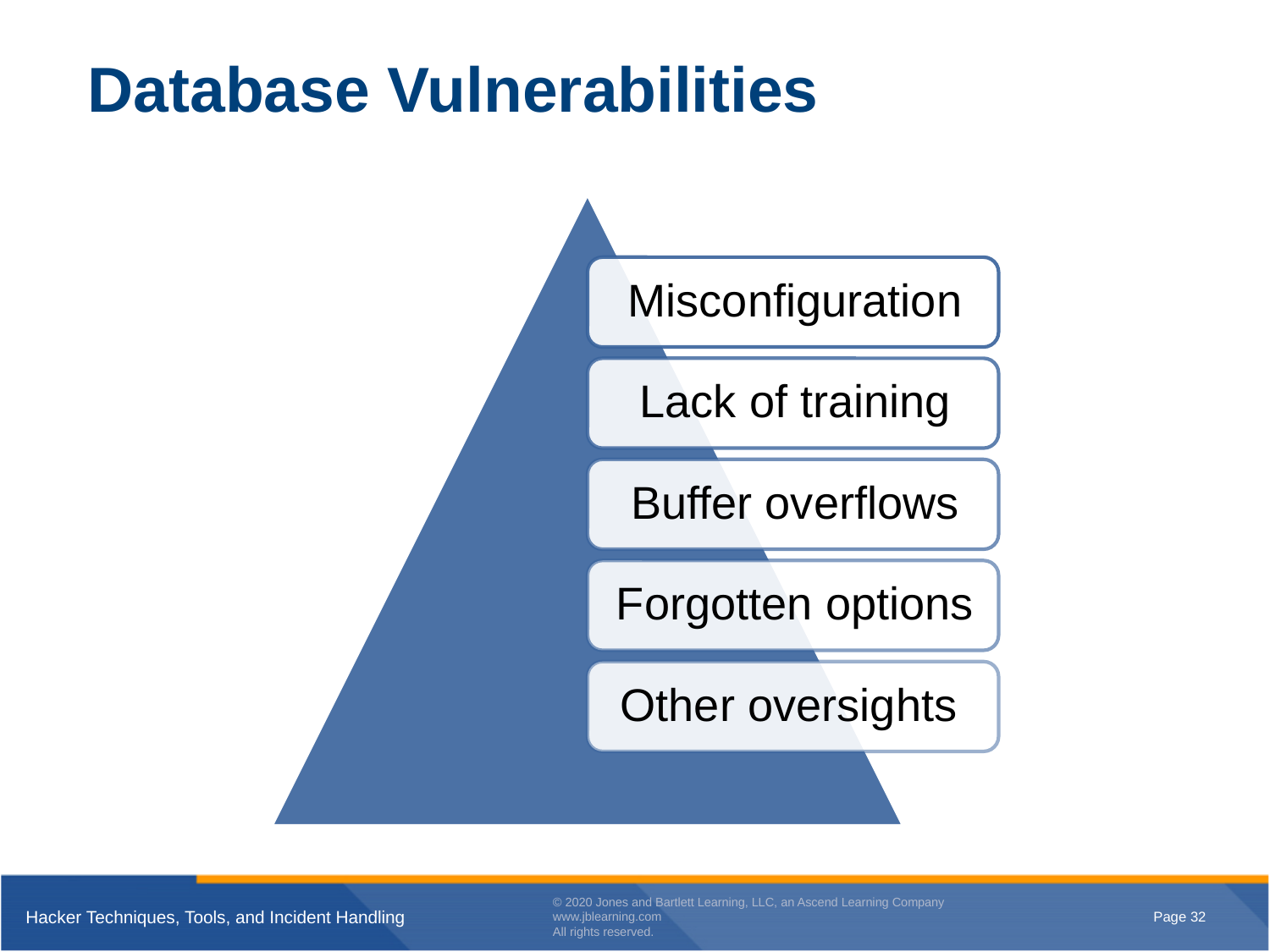

# Database Vulnerabilities
Misconfiguration
Lack of training
Buffer overflows
Forgotten options
Other oversights